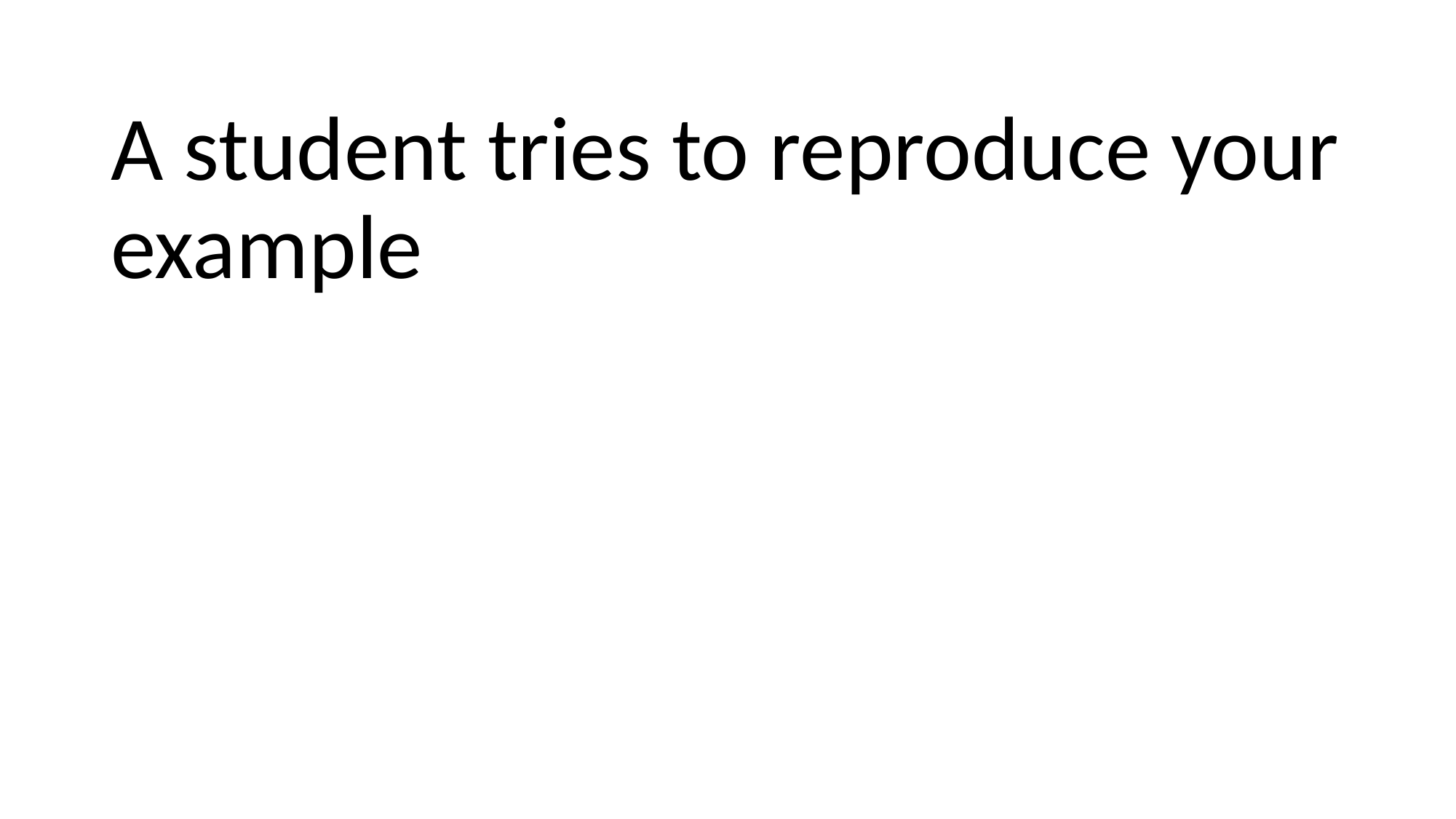

# A student tries to reproduce your example